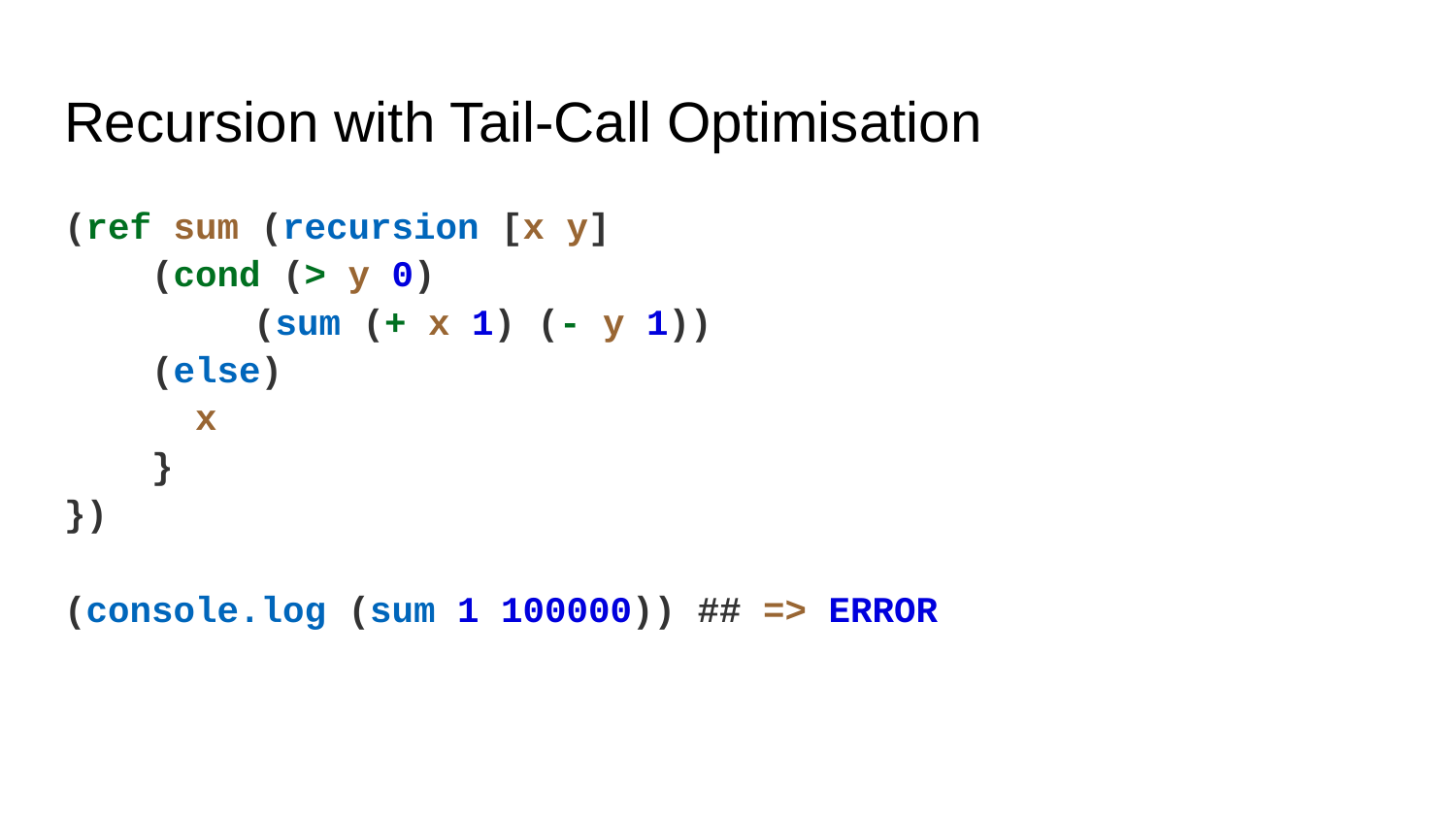

# Recursion with Tail-Call Optimisation
(ref sum (recursion [x y]
    (cond (> y 0)
	  (sum (+ x 1) (- y 1))
    (else)
      x
    }
})
(console.log (sum 1 100000)) ## => ERROR